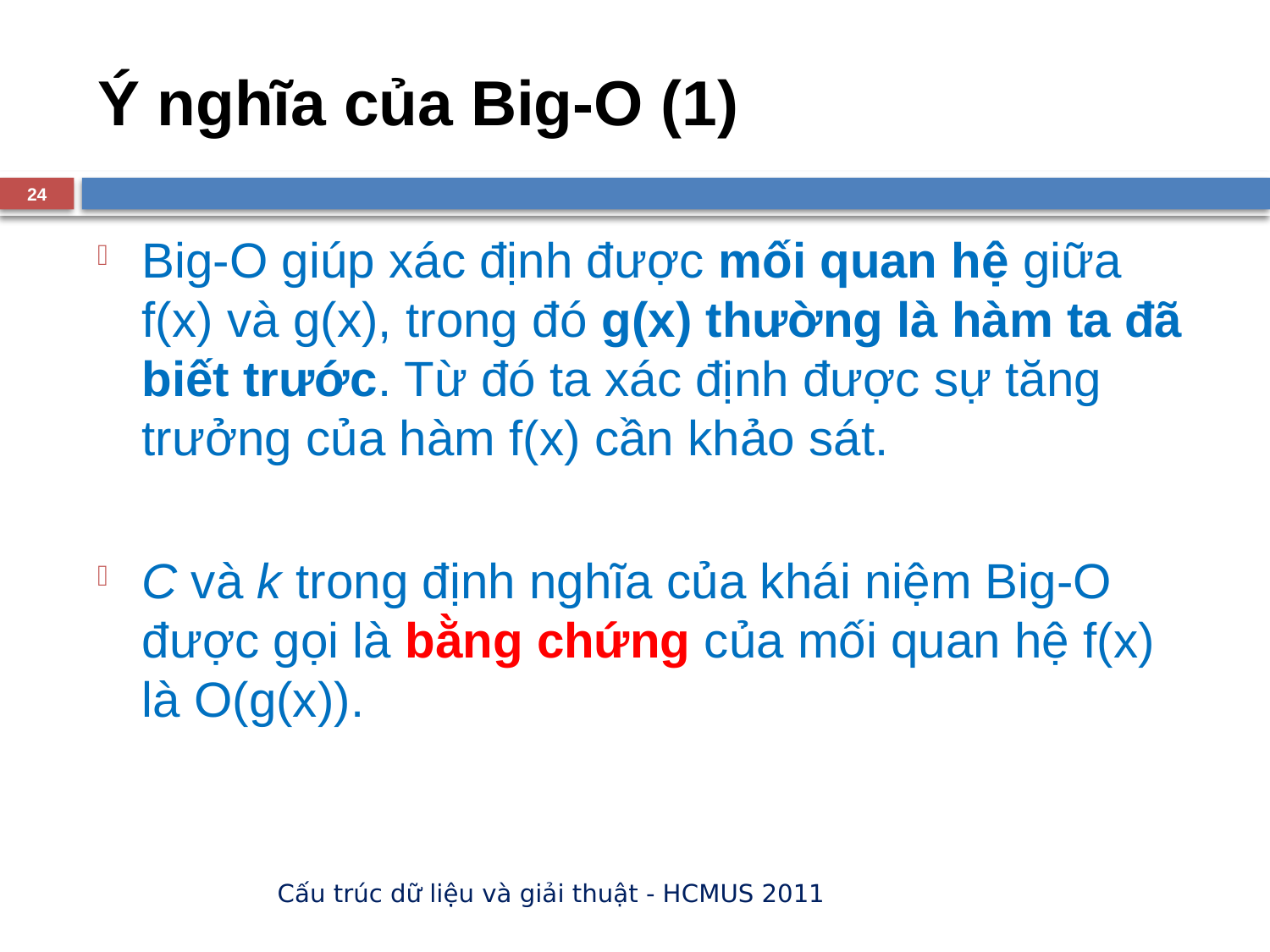

# Ý nghĩa của Big-O (1)
24
Big-O giúp xác định được mối quan hệ giữa f(x) và g(x), trong đó g(x) thường là hàm ta đã biết trước. Từ đó ta xác định được sự tăng trưởng của hàm f(x) cần khảo sát.

C và k trong định nghĩa của khái niệm Big-O được gọi là bằng chứng của mối quan hệ f(x) là O(g(x)).
Cấu trúc dữ liệu và giải thuật - HCMUS 2011